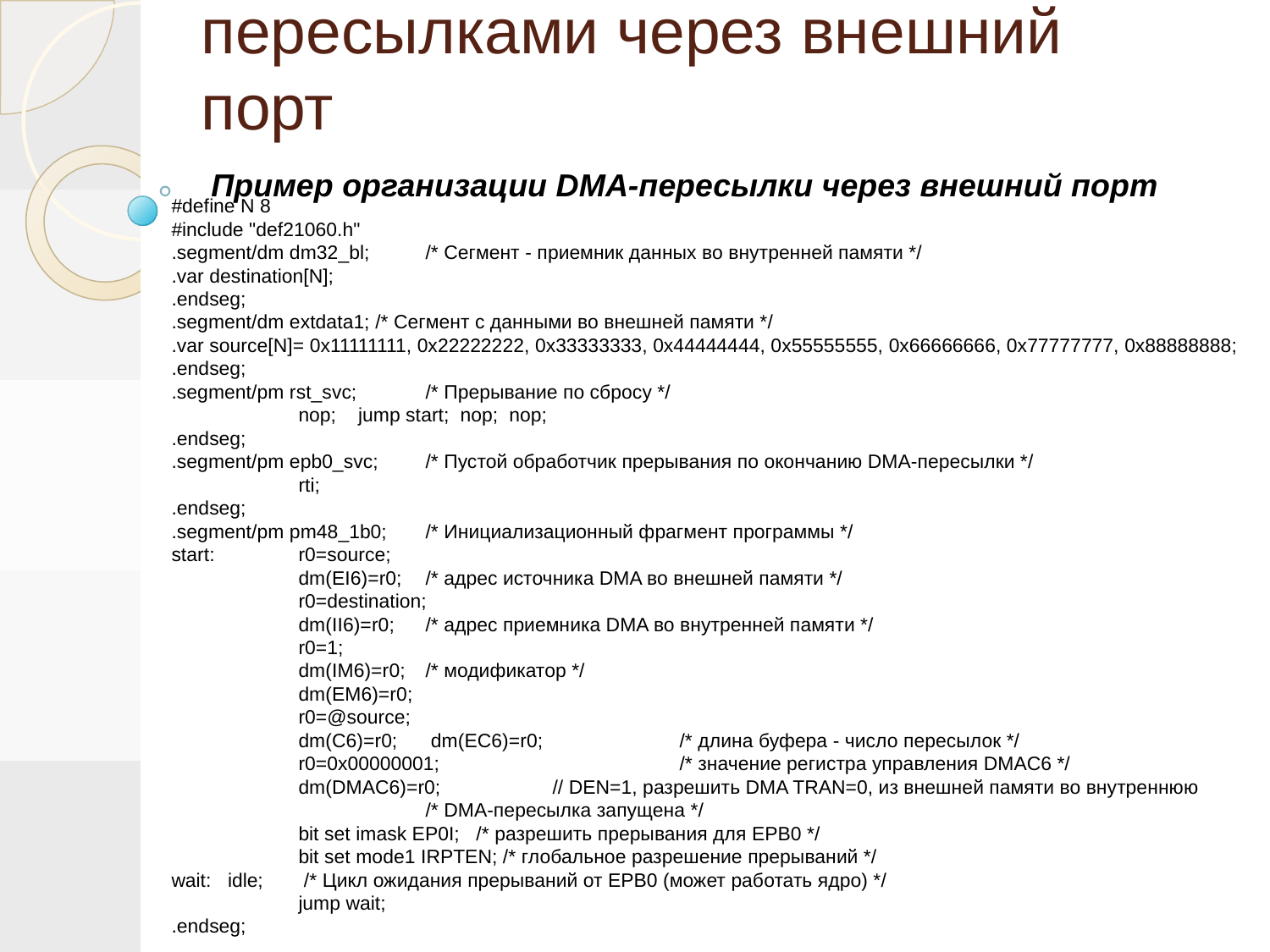

# Регистры управления DMA-пересылками через внешний порт
Пример организации DMA-пересылки через внешний порт
#define N 8
#include "def21060.h"
.segment/dm dm32_bl;	/* Сегмент - приемник данных во внутренней памяти */
.var destination[N];
.endseg;
.segment/dm extdata1; /* Сегмент с данными во внешней памяти */
.var source[N]= 0x11111111, 0x22222222, 0x33333333, 0x44444444, 0x55555555, 0x66666666, 0x77777777, 0x88888888;
.endseg;
.segment/pm rst_svc;    	/* Прерывание по сбросу */
	nop;    jump start;  nop;  nop;
.endseg;
.segment/pm epb0_svc;  	/* Пустой обработчик прерывания по окончанию DMA-пересылки */
	rti;
.endseg;
.segment/pm pm48_1b0; 	/* Инициализационный фрагмент программы */
start:	r0=source;
	dm(EI6)=r0;	/* адрес источника DMA во внешней памяти */
	r0=destination;
	dm(II6)=r0;	/* адрес приемника DMA во внутренней памяти */
	r0=1;
	dm(IM6)=r0;	/* модификатор */
	dm(EM6)=r0;
	r0=@source;
	dm(C6)=r0;	 dm(EC6)=r0; 		/* длина буфера - число пересылок */
	r0=0x00000001;		/* значение регистра управления DMAC6 */
	dm(DMAC6)=r0;	// DEN=1, разрешить DMA TRAN=0, из внешней памяти во внутреннюю
		/* DMA-пересылка запущена */
	bit set imask EP0I;   /* разрешить прерывания для EPB0 */
	bit set mode1 IRPTEN; /* глобальное разрешение прерываний */
wait:   idle;	 /* Цикл ожидания прерываний от EPB0 (может работать ядро) */
	jump wait;
.endseg;